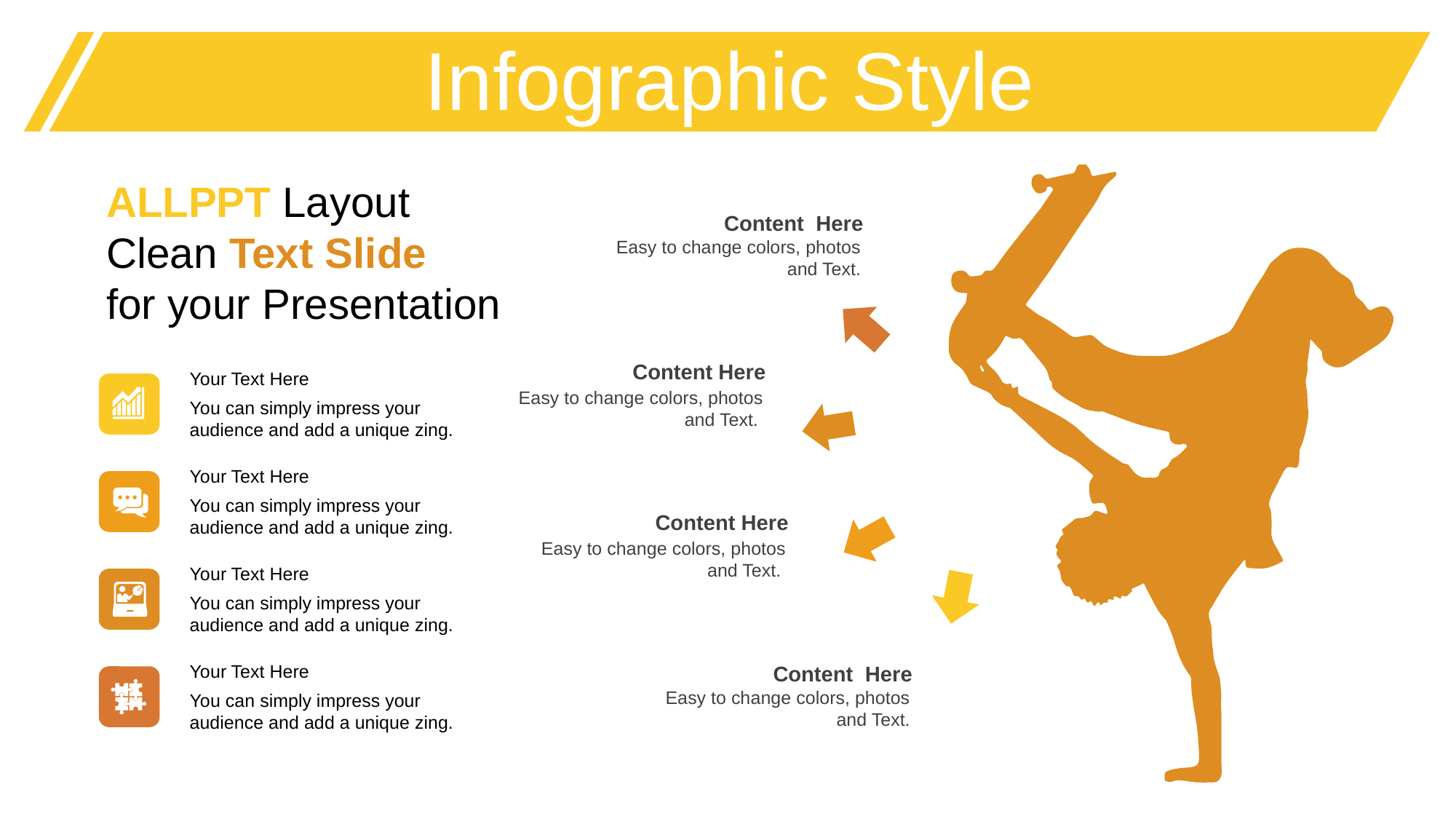

Infographic Style

ALLPPT Layout
Clean Text Slide
for your Presentation
Content  Here
Easy to change colors, photos and Text.

Content Here
Easy to change colors, photos and Text.
Your Text Here
You can simply impress your audience and add a unique zing.

Your Text Here
You can simply impress your audience and add a unique zing.

Content Here
Easy to change colors, photos and Text.
Your Text Here
You can simply impress your audience and add a unique zing.

Your Text Here
You can simply impress your audience and add a unique zing.
Content  Here
Easy to change colors, photos and Text.